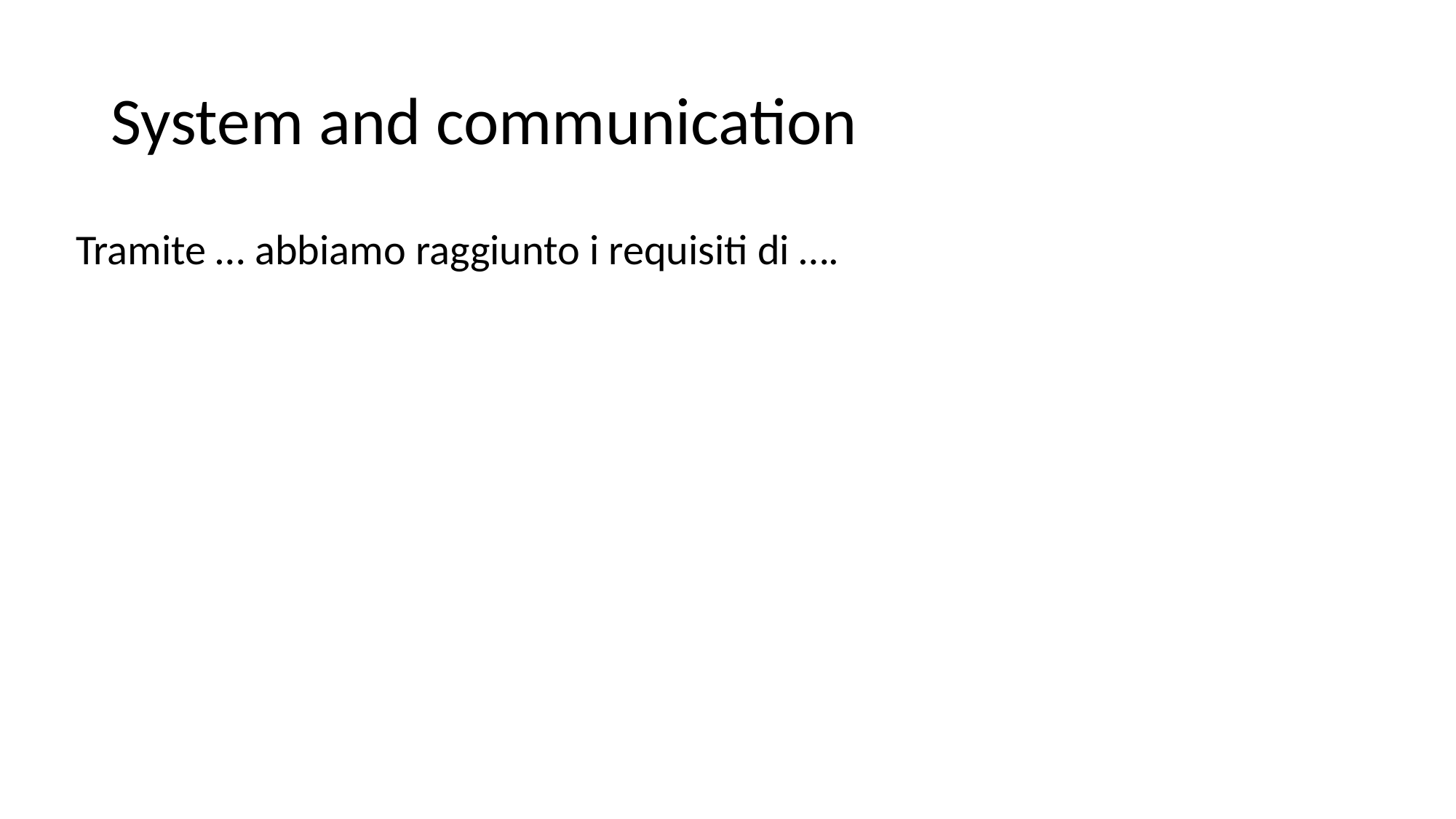

# System and communication
Tramite … abbiamo raggiunto i requisiti di ….